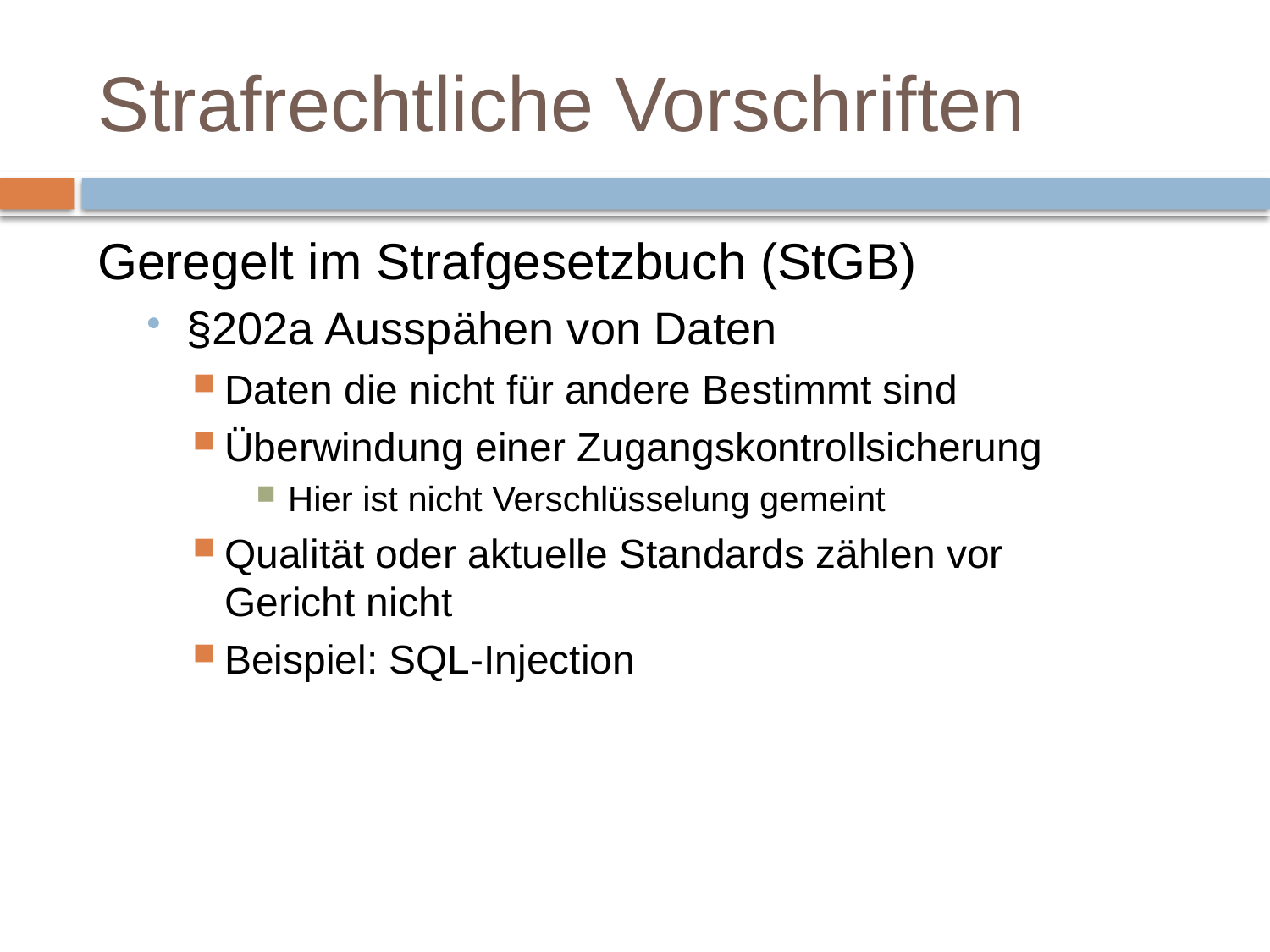

# Strafrechtliche Vorschriften
Geregelt im Strafgesetzbuch (StGB)
§202a Ausspähen von Daten
Daten die nicht für andere Bestimmt sind
Überwindung einer Zugangskontrollsicherung
Hier ist nicht Verschlüsselung gemeint
Qualität oder aktuelle Standards zählen vor
Gericht nicht
Beispiel: SQL-Injection